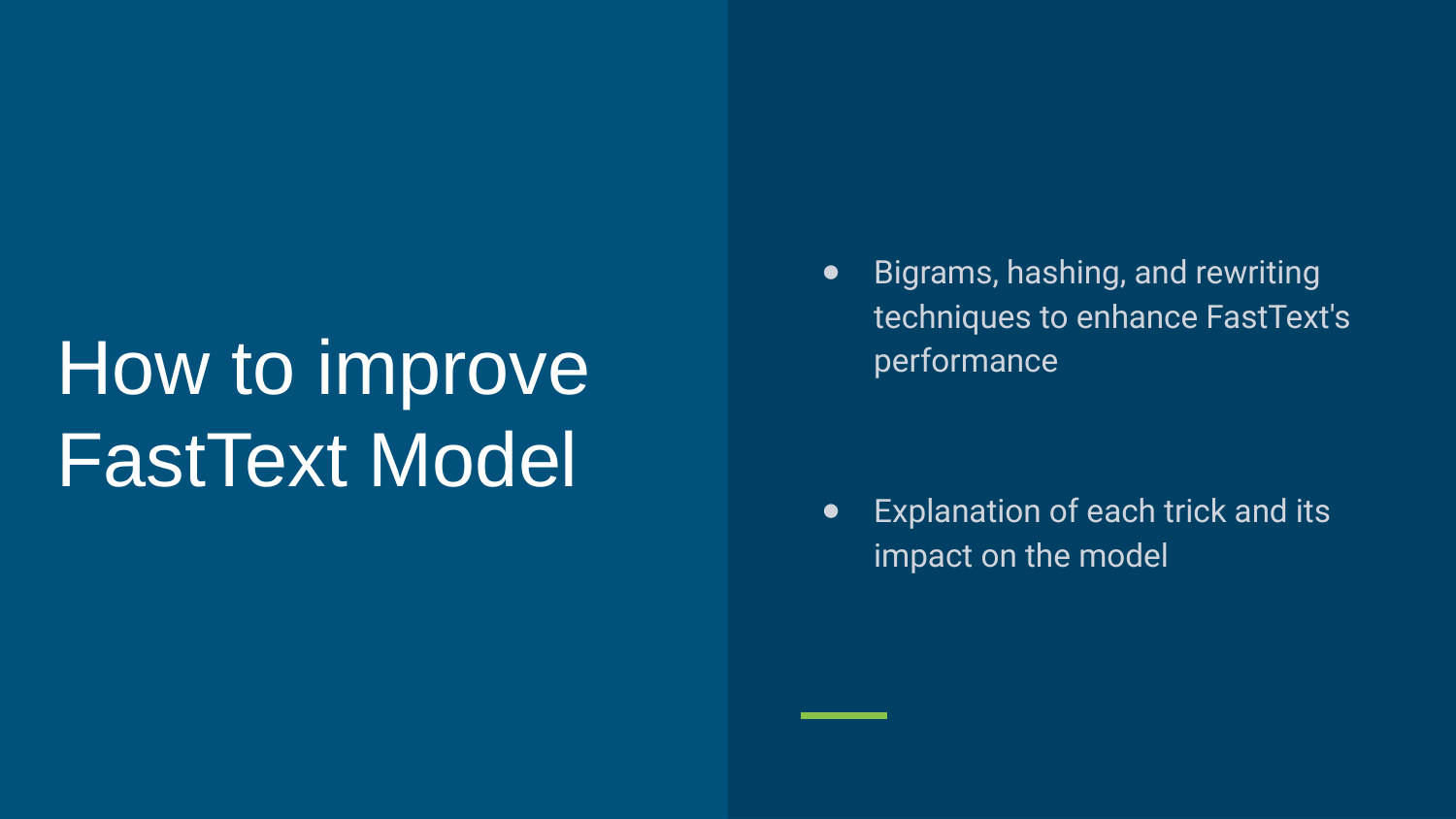

Bigrams, hashing, and rewriting techniques to enhance FastText's performance

Explanation of each trick and its impact on the model
# How to improve FastText Model